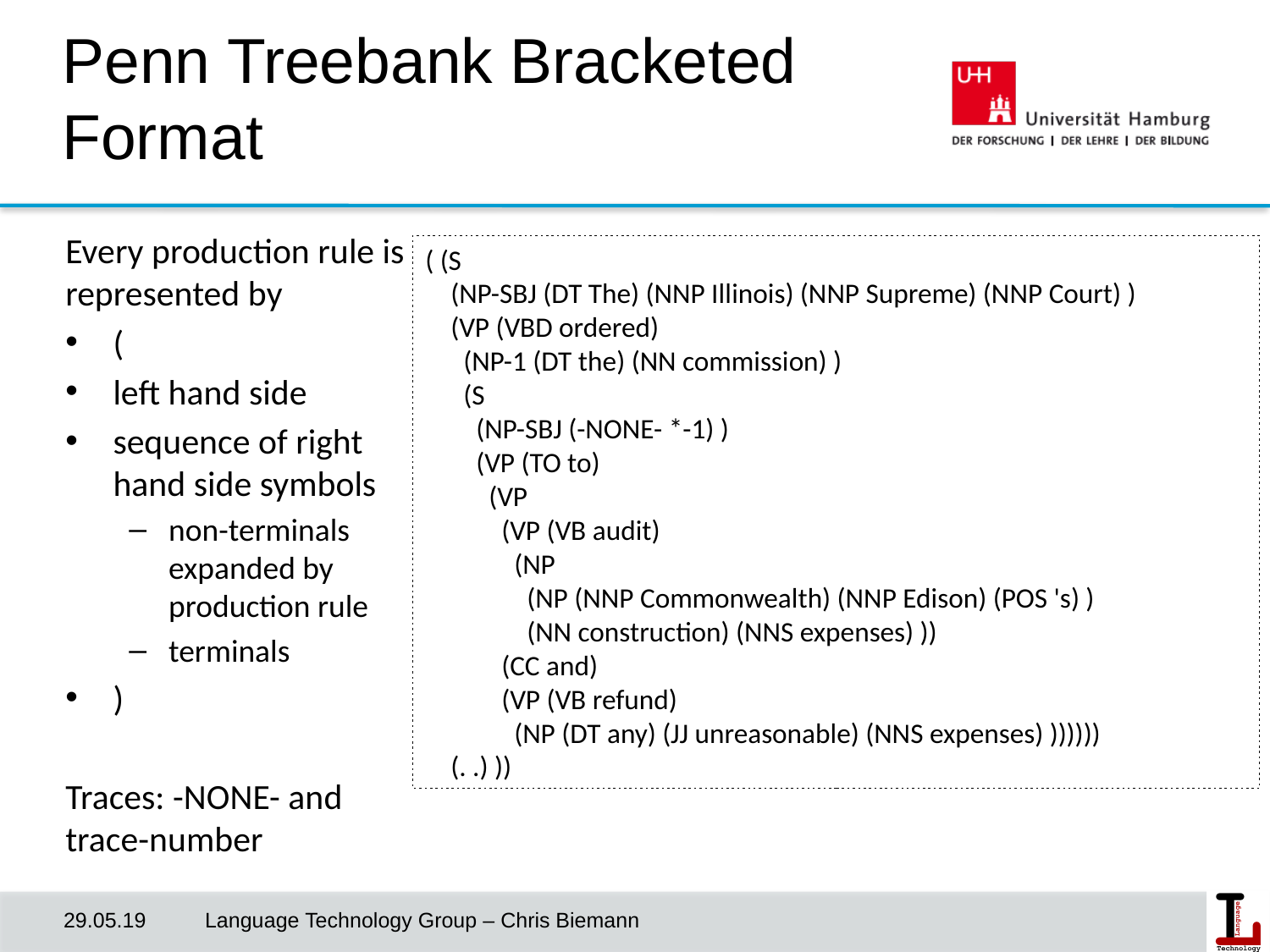

# Penn Treebank Bracketed Format
Every production rule is represented by
(
left hand side
sequence of right hand side symbols
non-terminals expanded by production rule
terminals
)

Traces: -NONE- and trace-number
( (S
    (NP-SBJ (DT The) (NNP Illinois) (NNP Supreme) (NNP Court) )
    (VP (VBD ordered)
      (NP-1 (DT the) (NN commission) )
      (S
        (NP-SBJ (-NONE- *-1) )
        (VP (TO to)
          (VP
            (VP (VB audit)
              (NP
                (NP (NNP Commonwealth) (NNP Edison) (POS 's) )
                (NN construction) (NNS expenses) ))
            (CC and)
            (VP (VB refund)
              (NP (DT any) (JJ unreasonable) (NNS expenses) ))))))
    (. .) ))
29.05.19
 Language Technology Group – Chris Biemann